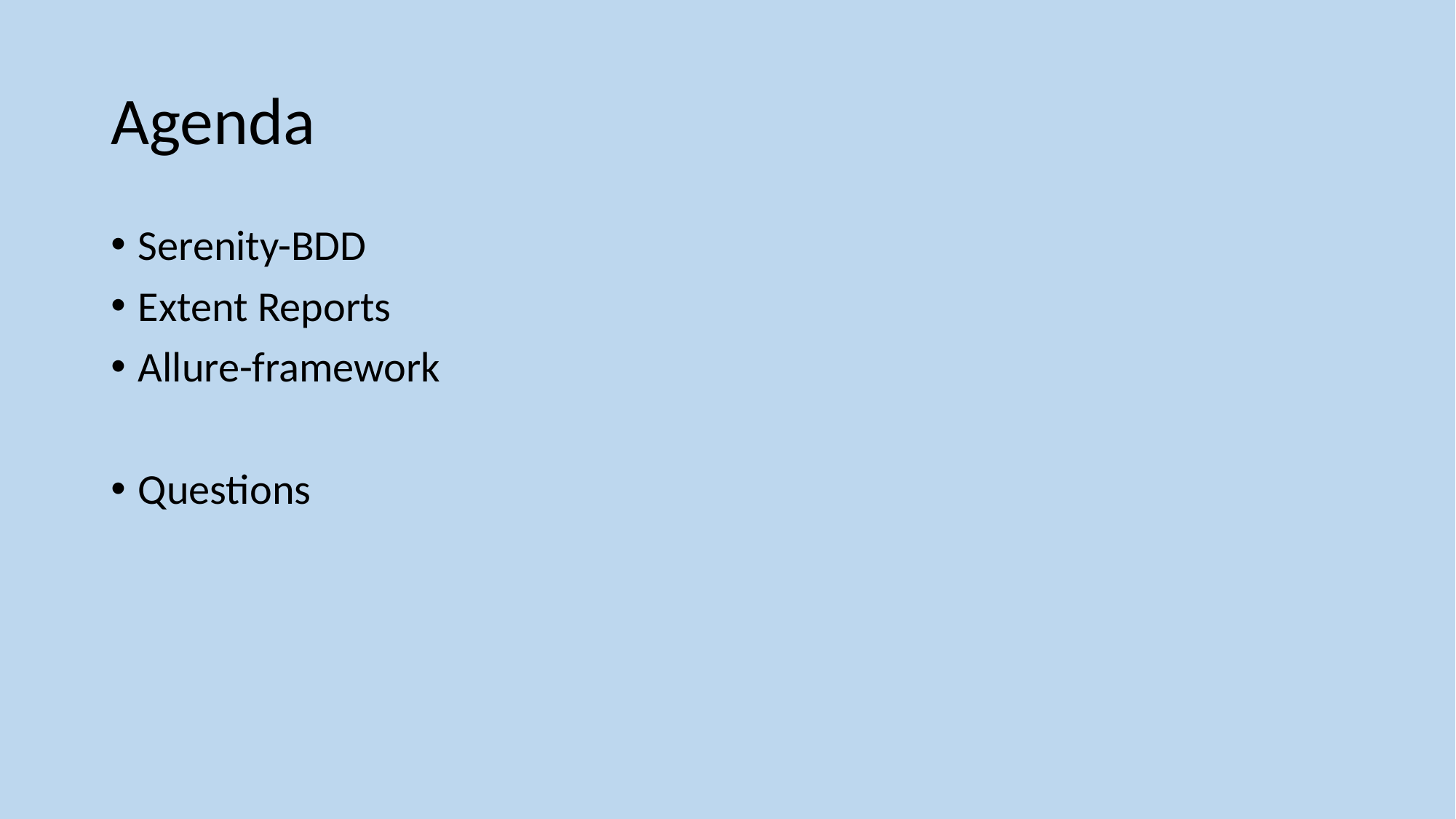

# Agenda
Serenity-BDD
Extent Reports
Allure-framework

Questions